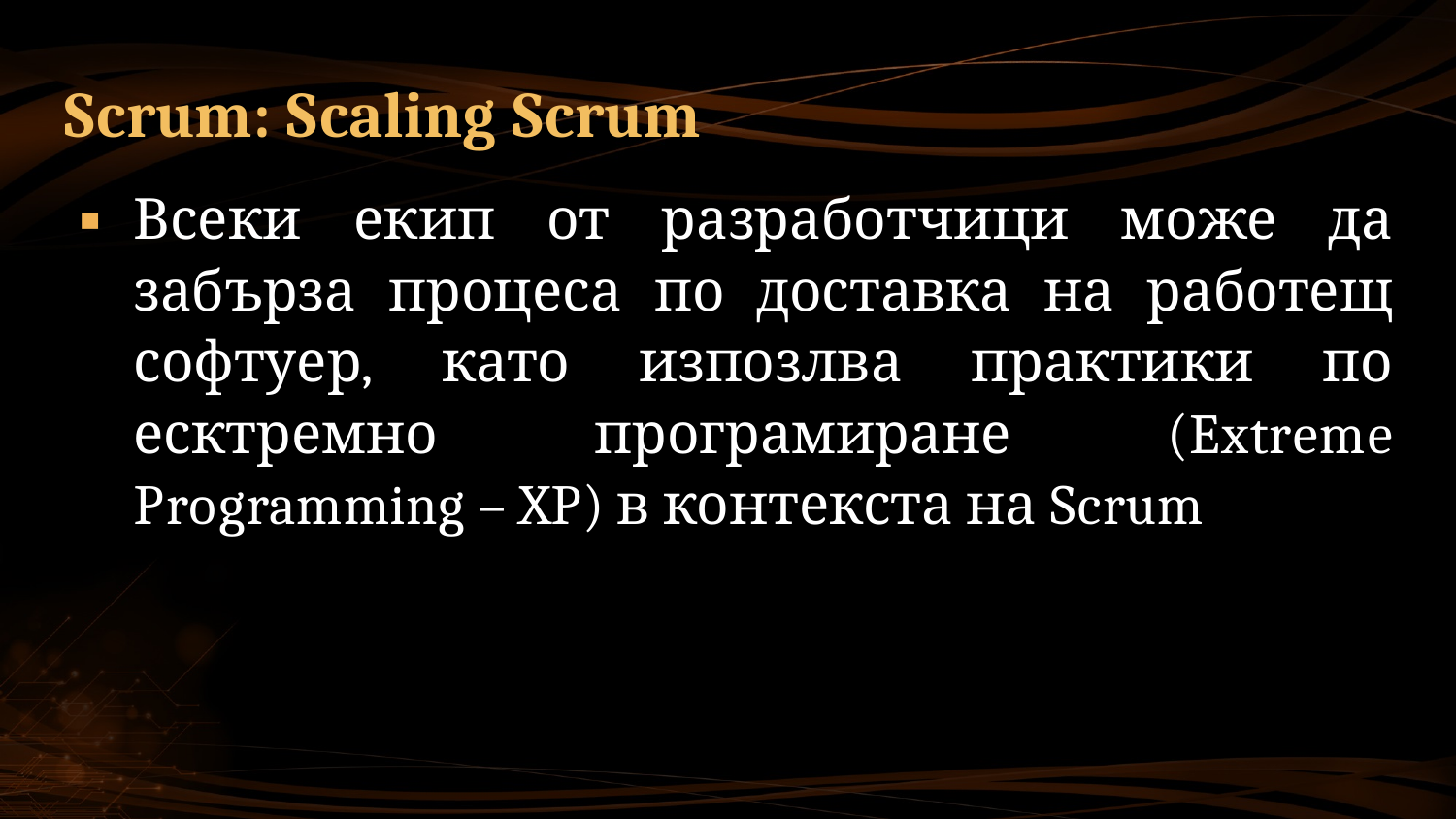

# Scrum: Scaling Scrum
Всеки екип от разработчици може да забърза процеса по доставка на работещ софтуер, като изпозлва практики по есктремно програмиране (Extreme Programming – XP) в контекста на Scrum